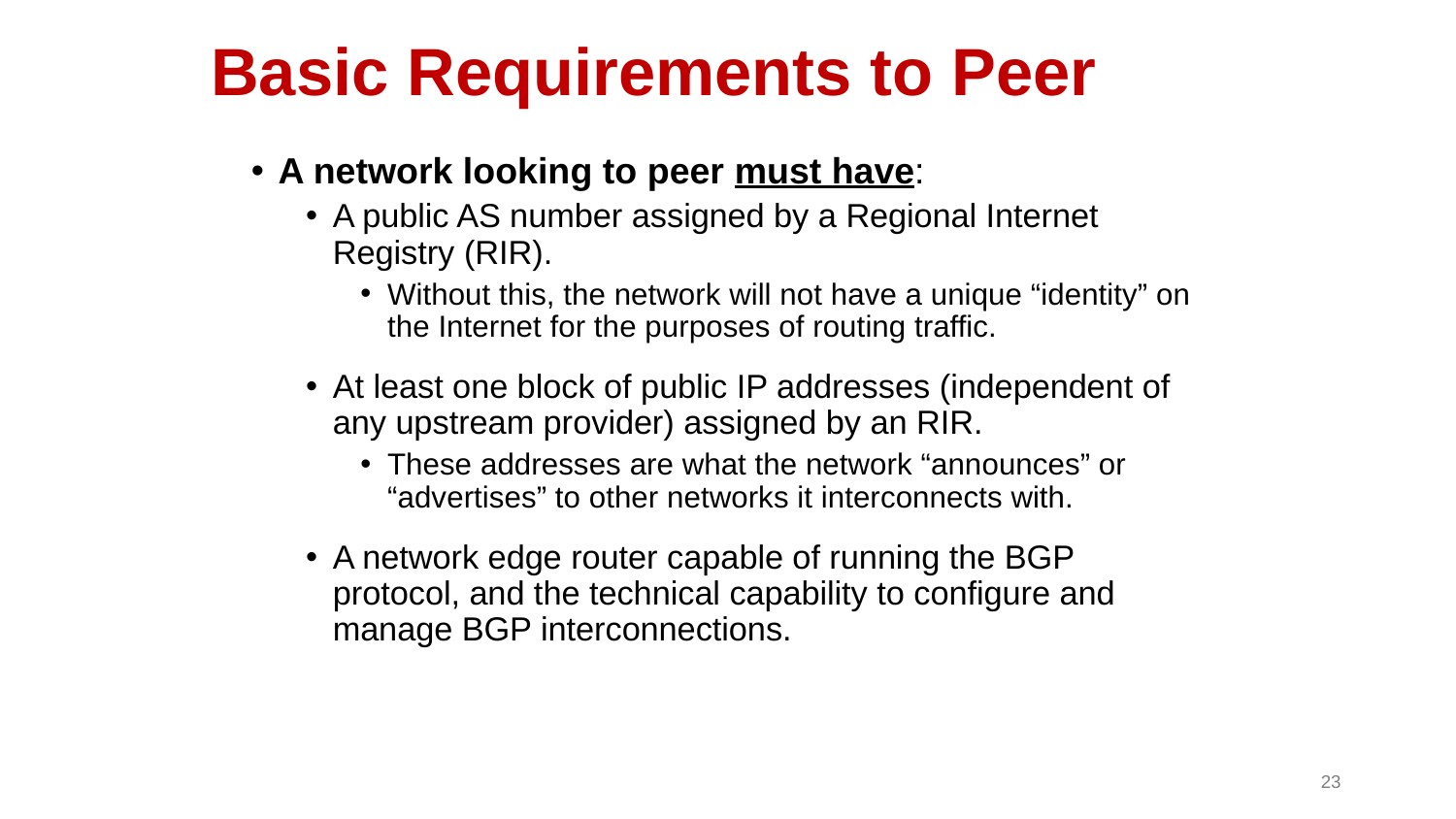

# Basic Requirements to Peer
A network looking to peer must have:
A public AS number assigned by a Regional Internet Registry (RIR).
Without this, the network will not have a unique “identity” on the Internet for the purposes of routing traffic.
At least one block of public IP addresses (independent of any upstream provider) assigned by an RIR.
These addresses are what the network “announces” or “advertises” to other networks it interconnects with.
A network edge router capable of running the BGP protocol, and the technical capability to configure and manage BGP interconnections.

23